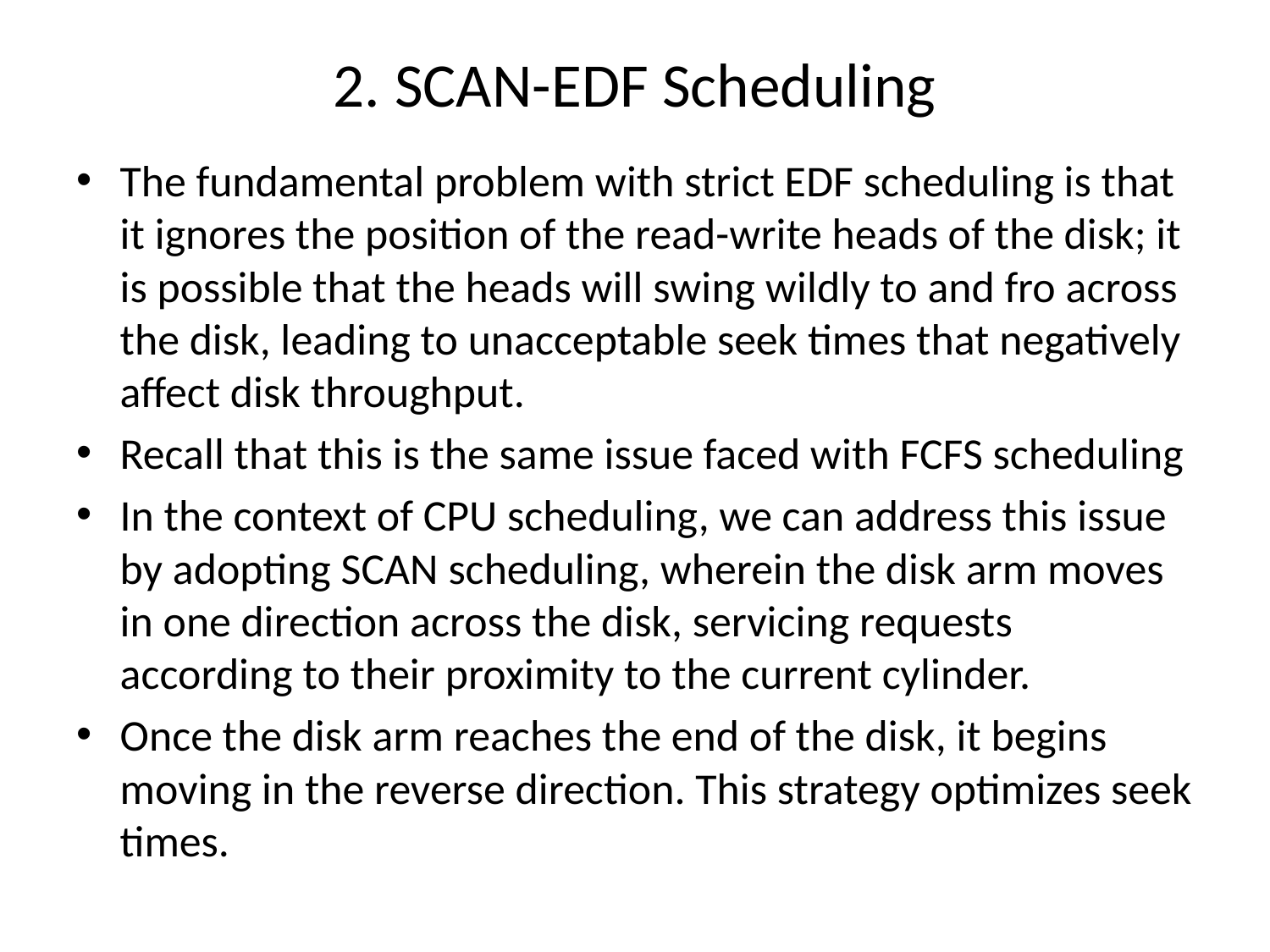

# 2. SCAN-EDF Scheduling
The fundamental problem with strict EDF scheduling is that it ignores the position of the read-write heads of the disk; it is possible that the heads will swing wildly to and fro across the disk, leading to unacceptable seek times that negatively affect disk throughput.
Recall that this is the same issue faced with FCFS scheduling
In the context of CPU scheduling, we can address this issue by adopting SCAN scheduling, wherein the disk arm moves in one direction across the disk, servicing requests according to their proximity to the current cylinder.
Once the disk arm reaches the end of the disk, it begins moving in the reverse direction. This strategy optimizes seek times.